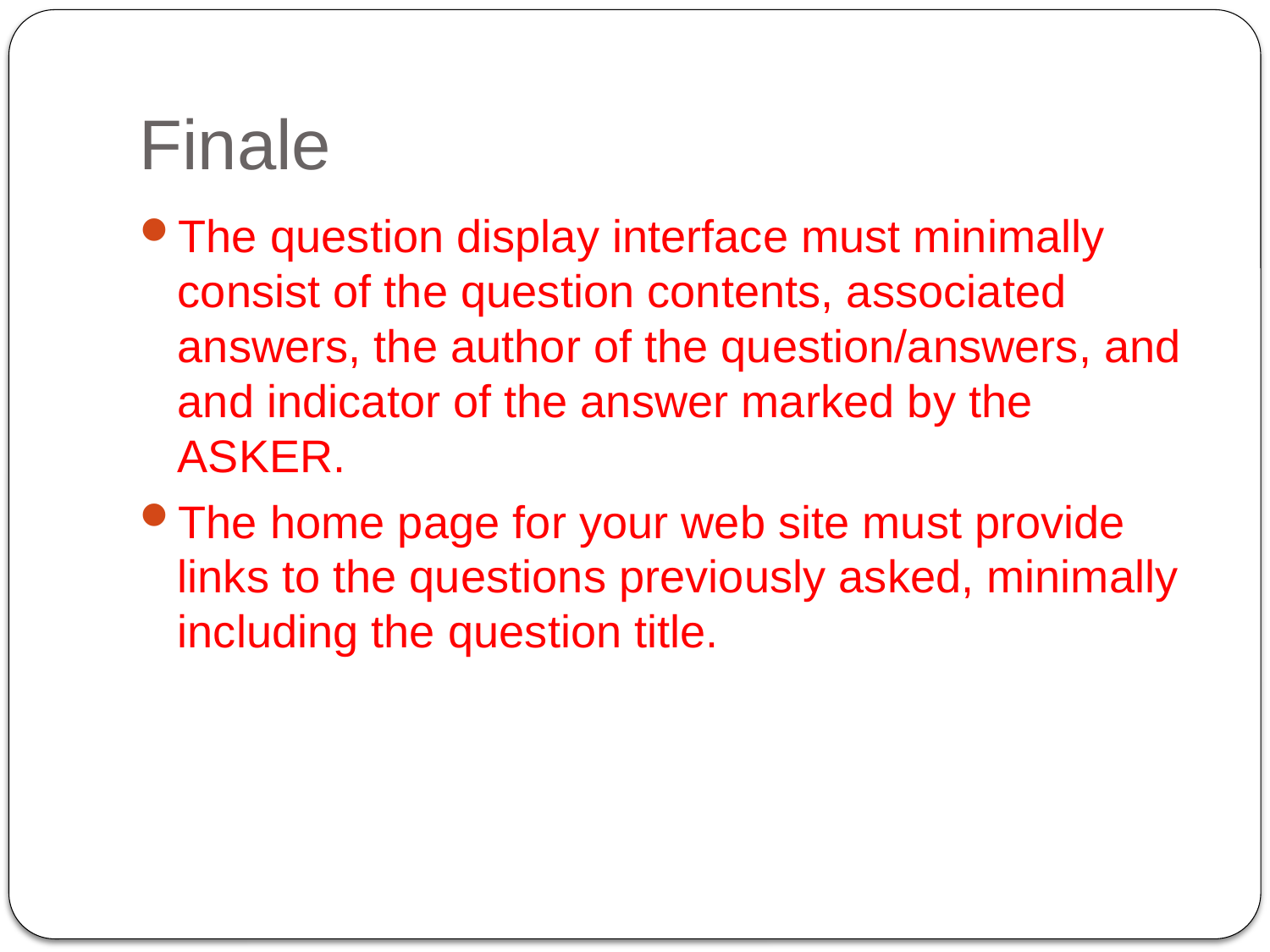

# Finale
The question display interface must minimally consist of the question contents, associated answers, the author of the question/answers, and and indicator of the answer marked by the ASKER.
The home page for your web site must provide links to the questions previously asked, minimally including the question title.